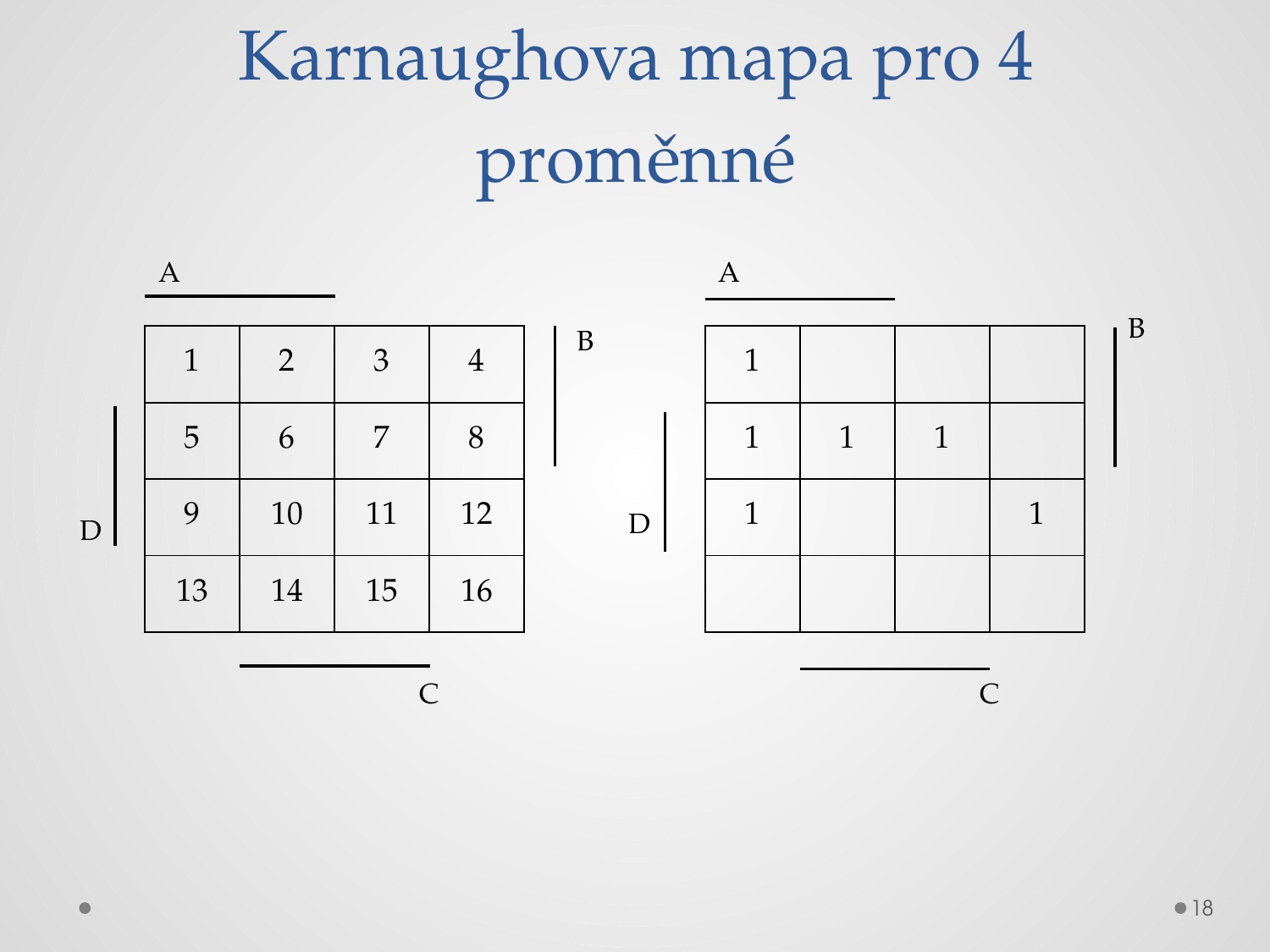

# Karnaughova mapa pro 4 proměnné
A
A
B
B
| 1 | 2 | 3 | 4 |
| --- | --- | --- | --- |
| 5 | 6 | 7 | 8 |
| 9 | 10 | 11 | 12 |
| 13 | 14 | 15 | 16 |
| 1 |  |  |  |
| --- | --- | --- | --- |
| 1 | 1 | 1 |  |
| 1 |  |  | 1 |
|  |  |  |  |
D
D
C
C
18